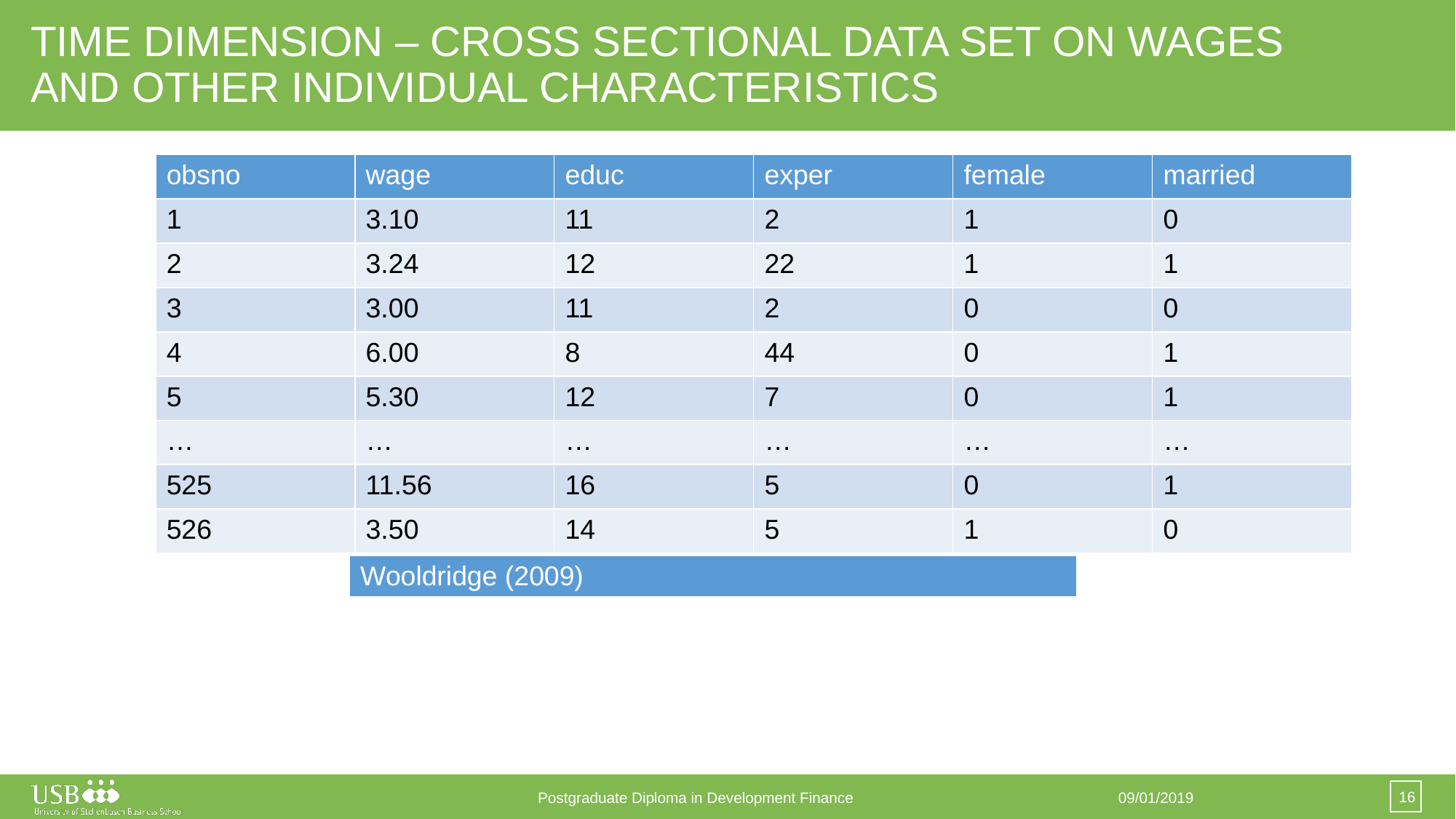

# TIME DIMENSION – CROSS SECTIONAL DATA SET ON WAGES AND OTHER INDIVIDUAL CHARACTERISTICS
| obsno | wage | educ | exper | female | married |
| --- | --- | --- | --- | --- | --- |
| 1 | 3.10 | 11 | 2 | 1 | 0 |
| 2 | 3.24 | 12 | 22 | 1 | 1 |
| 3 | 3.00 | 11 | 2 | 0 | 0 |
| 4 | 6.00 | 8 | 44 | 0 | 1 |
| 5 | 5.30 | 12 | 7 | 0 | 1 |
| … | … | … | … | … | … |
| 525 | 11.56 | 16 | 5 | 0 | 1 |
| 526 | 3.50 | 14 | 5 | 1 | 0 |
| Wooldridge (2009) |
| --- |
16